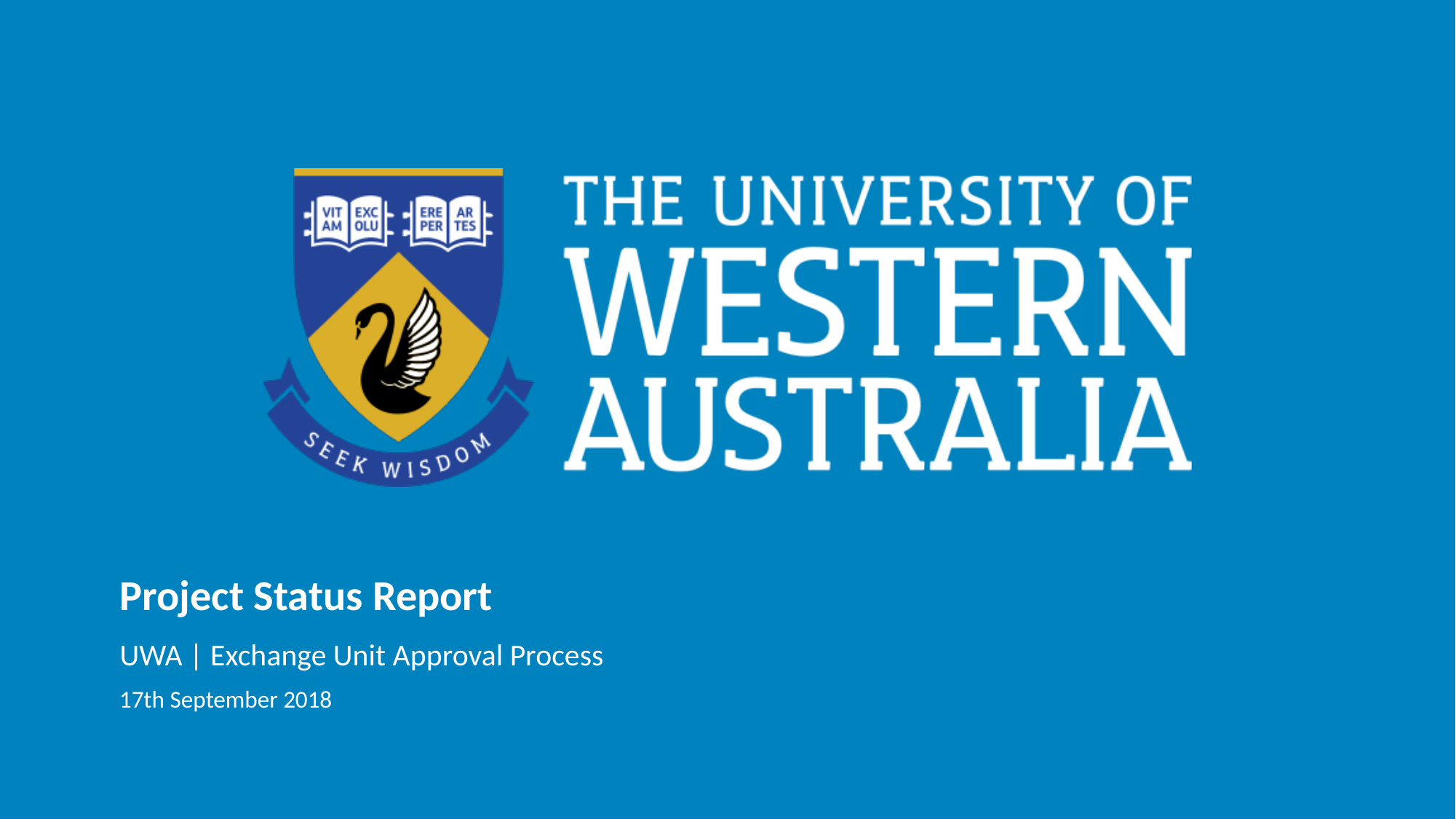

# Project Status Report
UWA | Exchange Unit Approval Process
17th September 2018